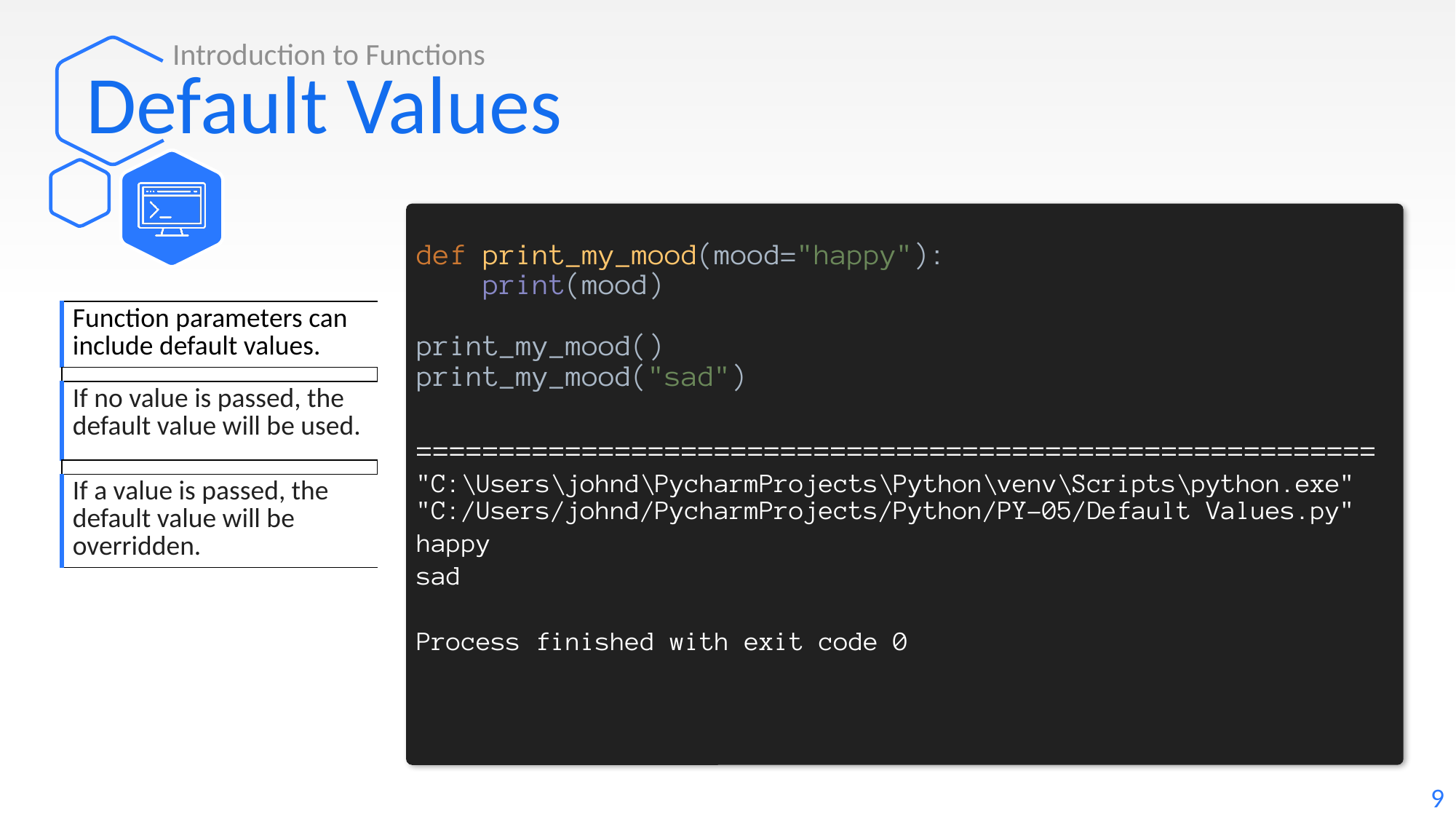

Introduction to Functions
# Default Values

def print_my_mood(mood="happy"):
    print(mood)
print_my_mood()
print_my_mood("sad")

==========================================================
"C:\Users\johnd\PycharmProjects\Python\venv\Scripts\python.exe" "C:/Users/johnd/PycharmProjects/Python/PY-05/Default Values.py"
happy
sad

Process finished with exit code 0
| Function parameters can include default values. |
| --- |
|  |
| If no value is passed, the default value will be used. |
|  |
| If a value is passed, the default value will be overridden. |